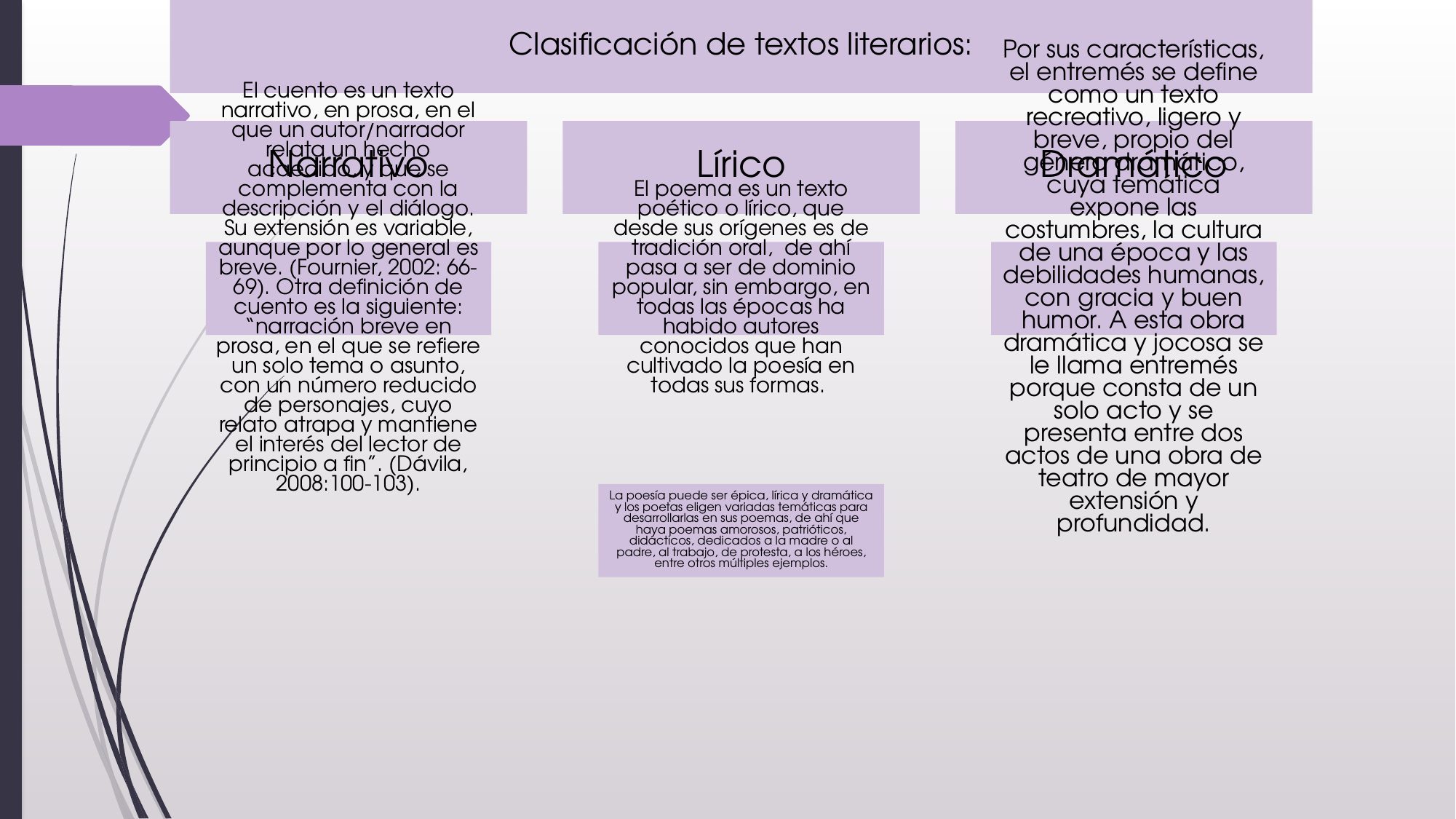

Clasificación de textos literarios:
Narrativo
Lírico
Dramático
La poesía puede ser épica, lírica y dramática y los poetas eligen variadas temáticas para desarrollarlas en sus poemas, de ahí que haya poemas amorosos, patrióticos, didácticos, dedicados a la madre o al padre, al trabajo, de protesta, a los héroes, entre otros múltiples ejemplos.
El poema es un texto poético o lírico, que desde sus orígenes es de tradición oral,  de ahí pasa a ser de dominio popular, sin embargo, en todas las épocas ha habido autores conocidos que han cultivado la poesía en todas sus formas.
El cuento es un texto narrativo, en prosa, en el que un autor/narrador relata un hecho acaecido, y que se complementa con la descripción y el diálogo. Su extensión es variable, aunque por lo general es breve. (Fournier, 2002: 66-69). Otra definición de cuento es la siguiente: “narración breve en prosa, en el que se refiere un solo tema o asunto, con un número reducido de personajes, cuyo relato atrapa y mantiene el interés del lector de principio a fin”. (Dávila, 2008:100-103).